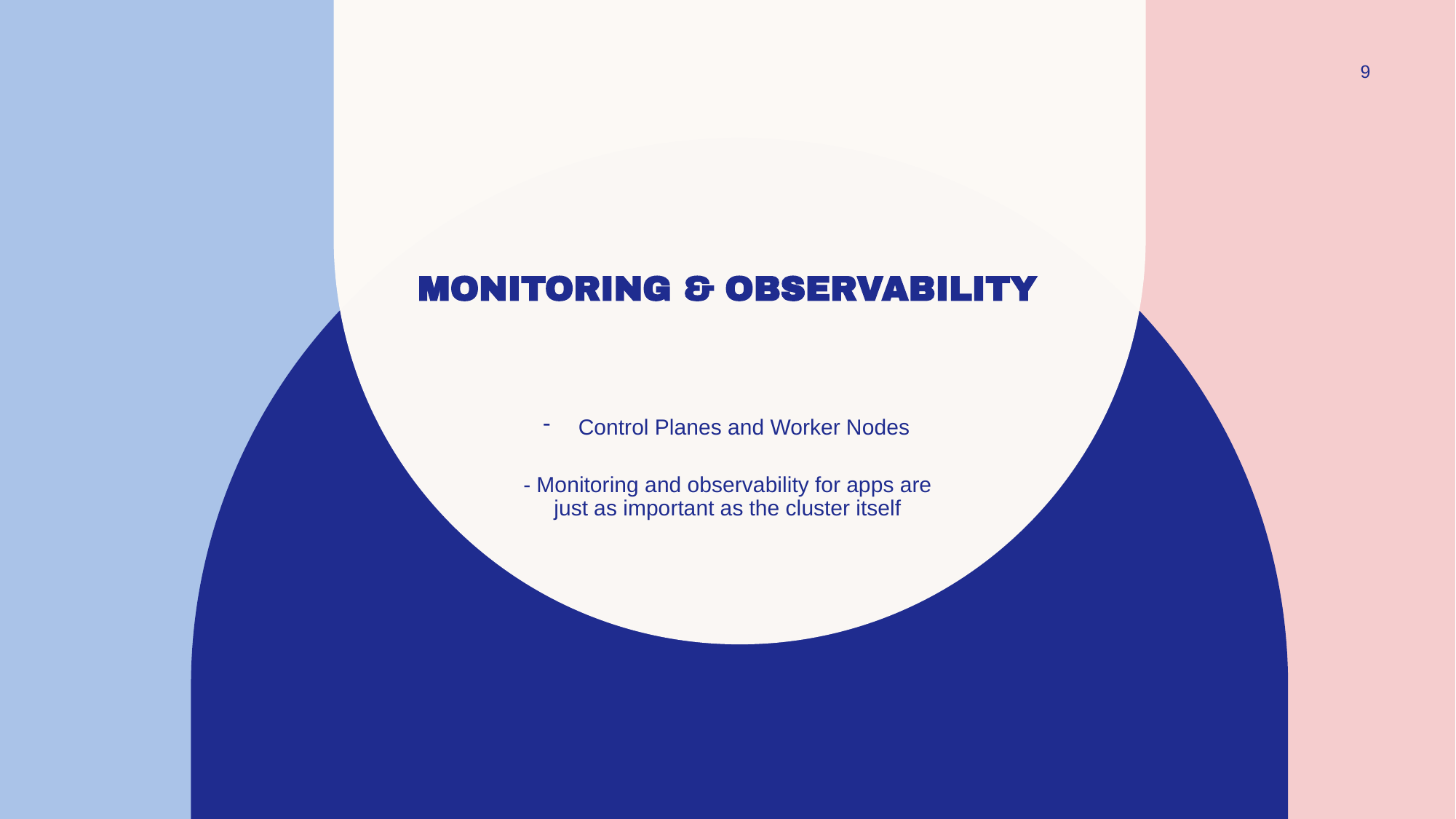

9
# Monitoring & observability
Control Planes and Worker Nodes

- Monitoring and observability for apps are just as important as the cluster itself